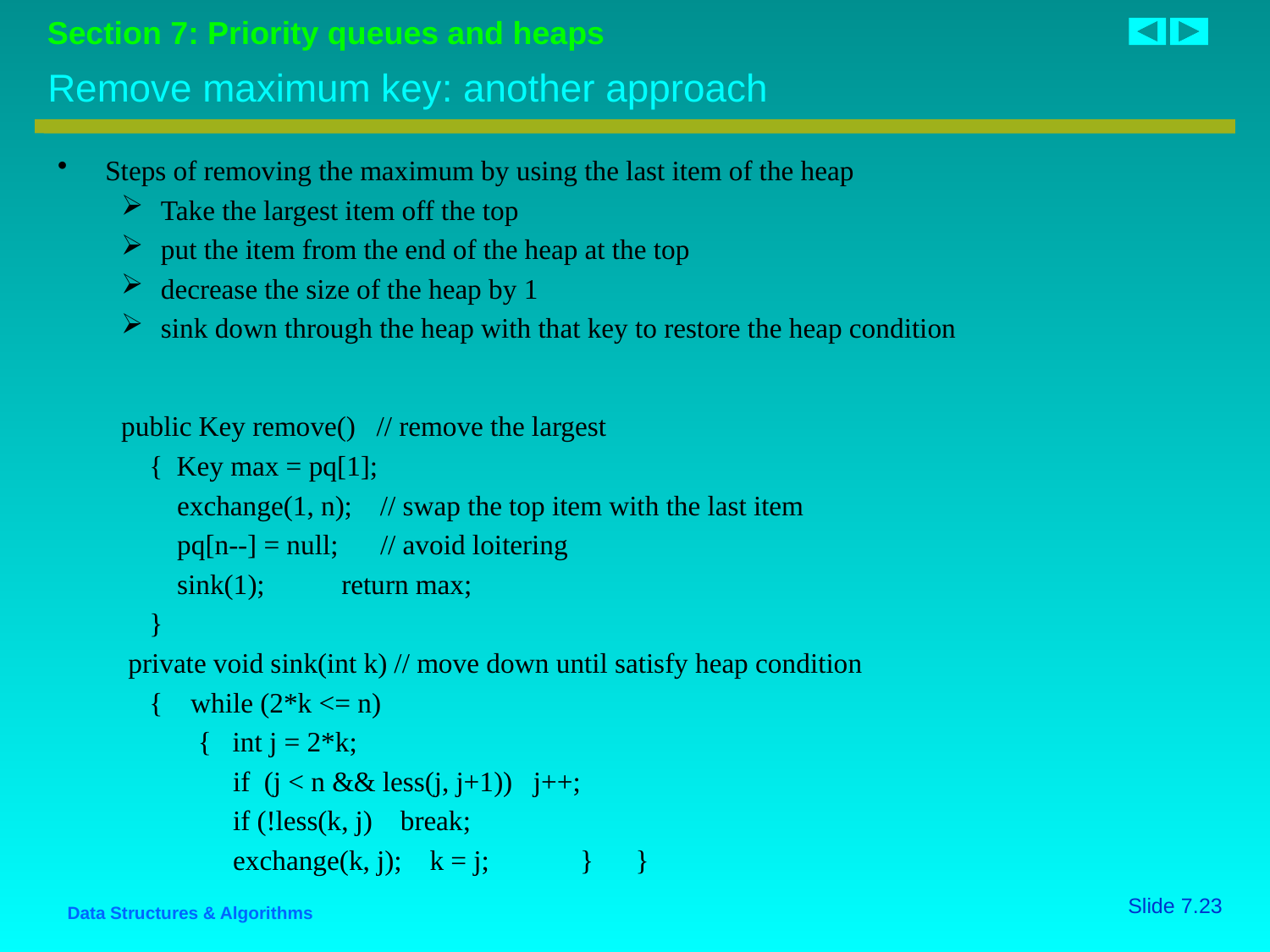

# Remove maximum key: another approach
Steps of removing the maximum by using the last item of the heap
Take the largest item off the top
put the item from the end of the heap at the top
decrease the size of the heap by 1
sink down through the heap with that key to restore the heap condition

public Key remove()   // remove the largest
    {  Key max = pq[1];
        exchange(1, n);    // swap the top item with the last item
        pq[n--] = null;      // avoid loitering
        sink(1);           return max;
    }
 private void sink(int k) // move down until satisfy heap condition
    {    while (2*k <= n)
           {   int j = 2*k;
                if  (j < n && less(j, j+1))   j++;
                if (!less(k, j)    break;
                exchange(k, j);    k = j;             }      }